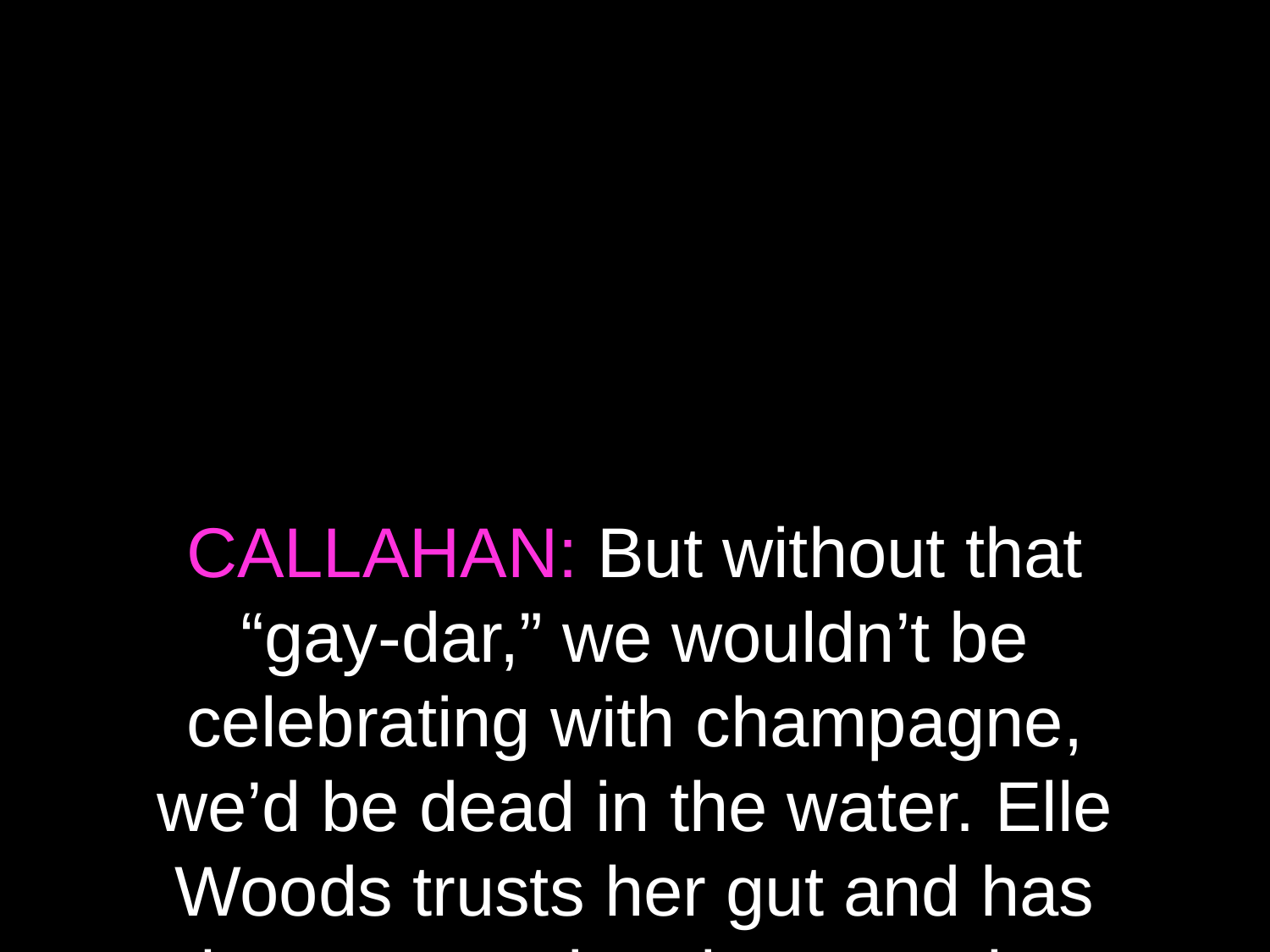

# CALLAHAN: But without that “gay-dar,” we wouldn’t be celebrating with champagne, we’d be dead in the water. Elle Woods trusts her gut and has shown more legal smarts than most on my staff. She won this round,